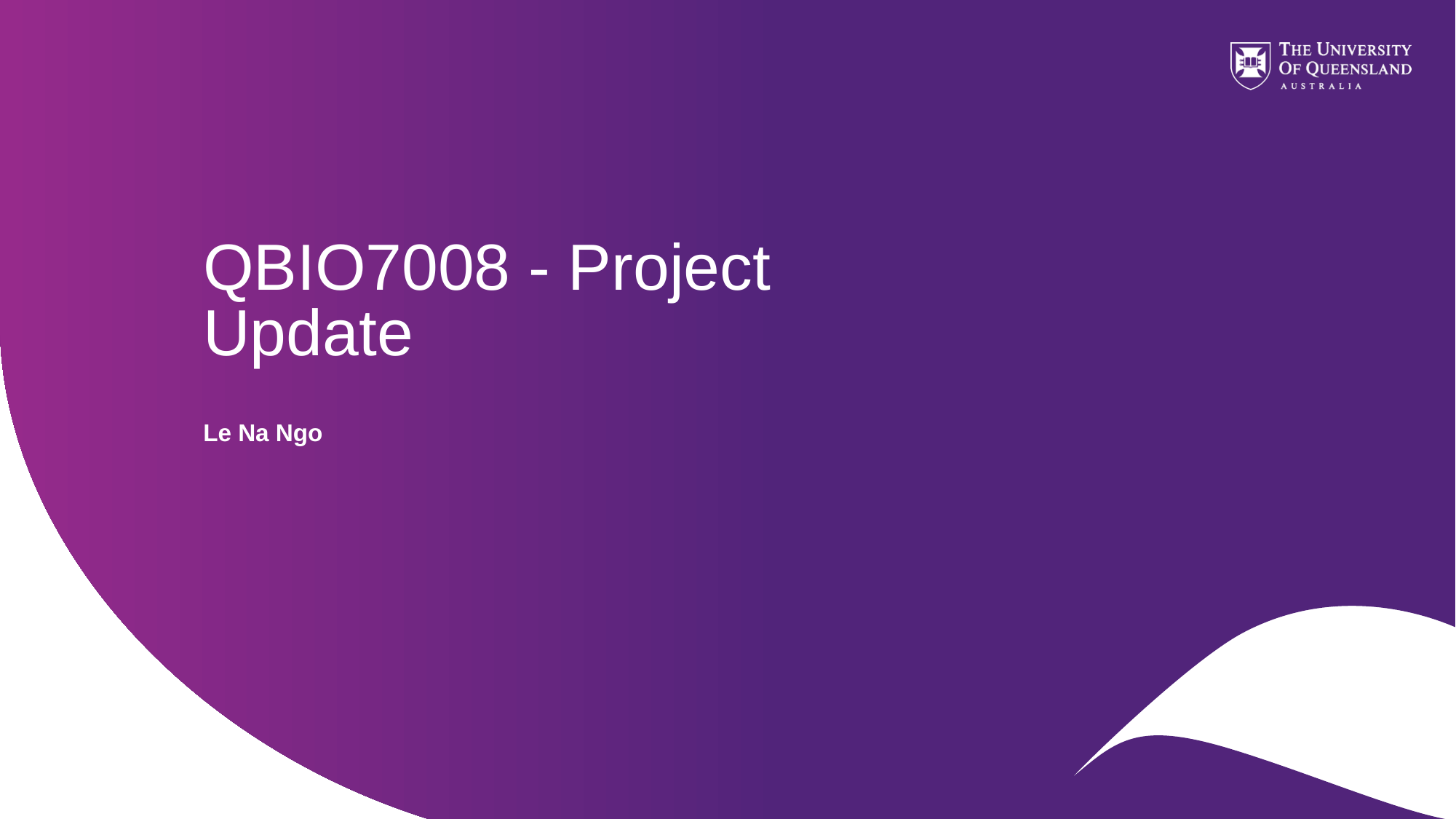

# QBIO7008 - Project Update
Le Na Ngo